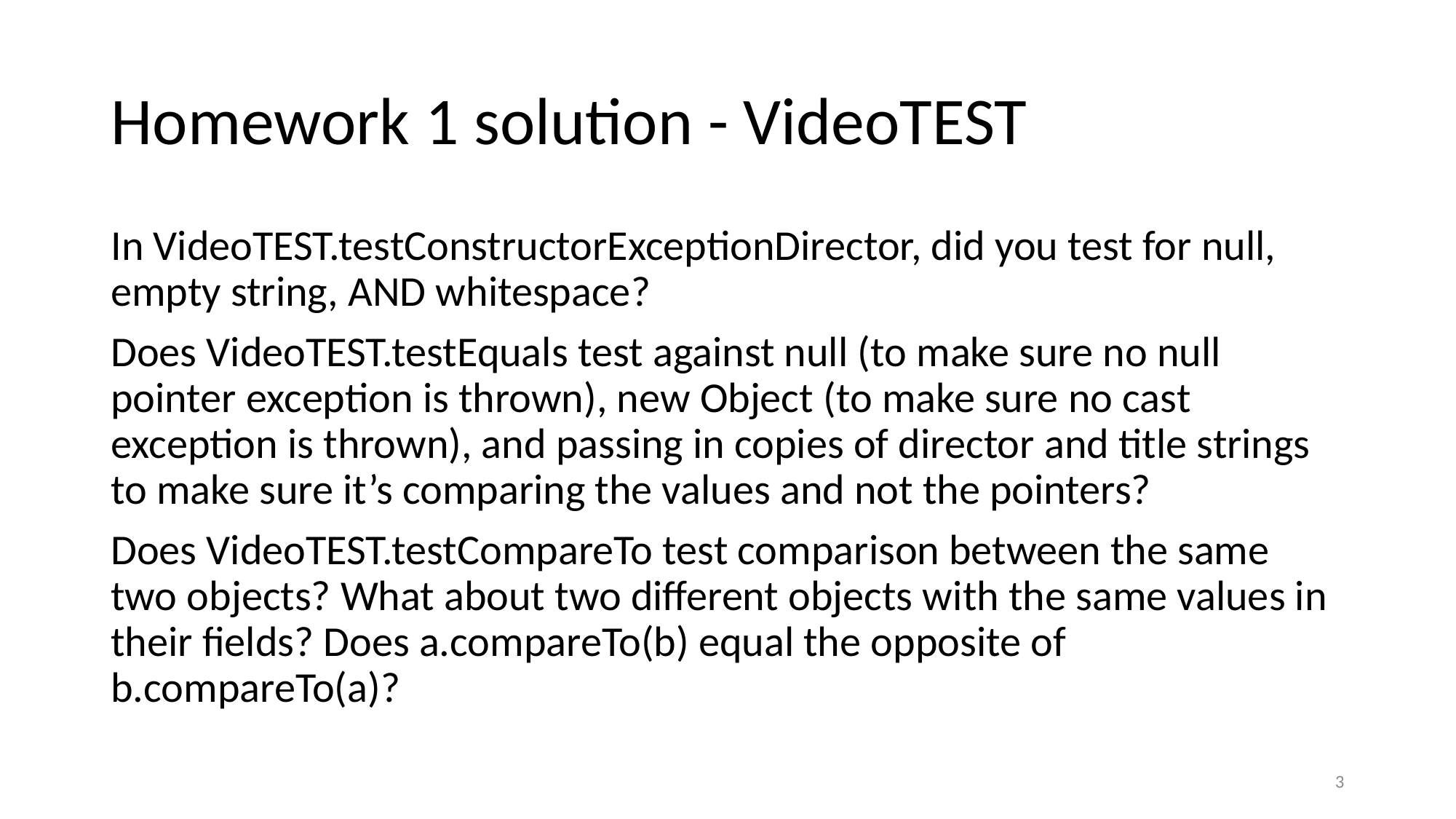

# Homework 1 solution - VideoTEST
In VideoTEST.testConstructorExceptionDirector, did you test for null, empty string, AND whitespace?
Does VideoTEST.testEquals test against null (to make sure no null pointer exception is thrown), new Object (to make sure no cast exception is thrown), and passing in copies of director and title strings to make sure it’s comparing the values and not the pointers?
Does VideoTEST.testCompareTo test comparison between the same two objects? What about two different objects with the same values in their fields? Does a.compareTo(b) equal the opposite of b.compareTo(a)?

3